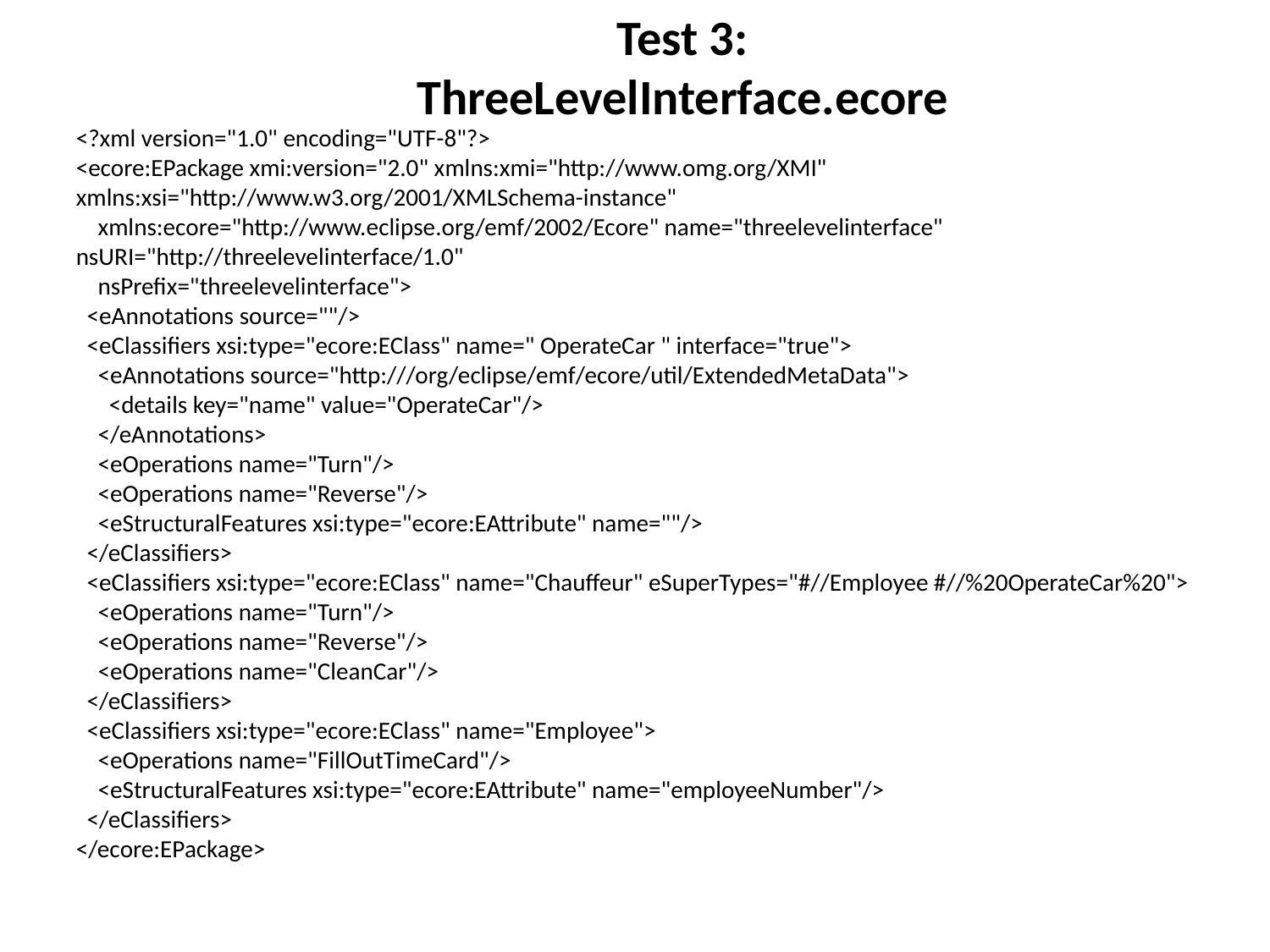

Test 3:
ThreeLevelInterface.ecore
<?xml version="1.0" encoding="UTF-8"?>
<ecore:EPackage xmi:version="2.0" xmlns:xmi="http://www.omg.org/XMI" xmlns:xsi="http://www.w3.org/2001/XMLSchema-instance"
    xmlns:ecore="http://www.eclipse.org/emf/2002/Ecore" name="threelevelinterface" nsURI="http://threelevelinterface/1.0"
    nsPrefix="threelevelinterface">
  <eAnnotations source=""/>
  <eClassifiers xsi:type="ecore:EClass" name=" OperateCar " interface="true">
    <eAnnotations source="http:///org/eclipse/emf/ecore/util/ExtendedMetaData">
      <details key="name" value="OperateCar"/>
    </eAnnotations>
    <eOperations name="Turn"/>
    <eOperations name="Reverse"/>
    <eStructuralFeatures xsi:type="ecore:EAttribute" name=""/>
  </eClassifiers>
  <eClassifiers xsi:type="ecore:EClass" name="Chauffeur" eSuperTypes="#//Employee #//%20OperateCar%20">
    <eOperations name="Turn"/>
    <eOperations name="Reverse"/>
    <eOperations name="CleanCar"/>
  </eClassifiers>
  <eClassifiers xsi:type="ecore:EClass" name="Employee">
    <eOperations name="FillOutTimeCard"/>
    <eStructuralFeatures xsi:type="ecore:EAttribute" name="employeeNumber"/>
  </eClassifiers>
</ecore:EPackage>